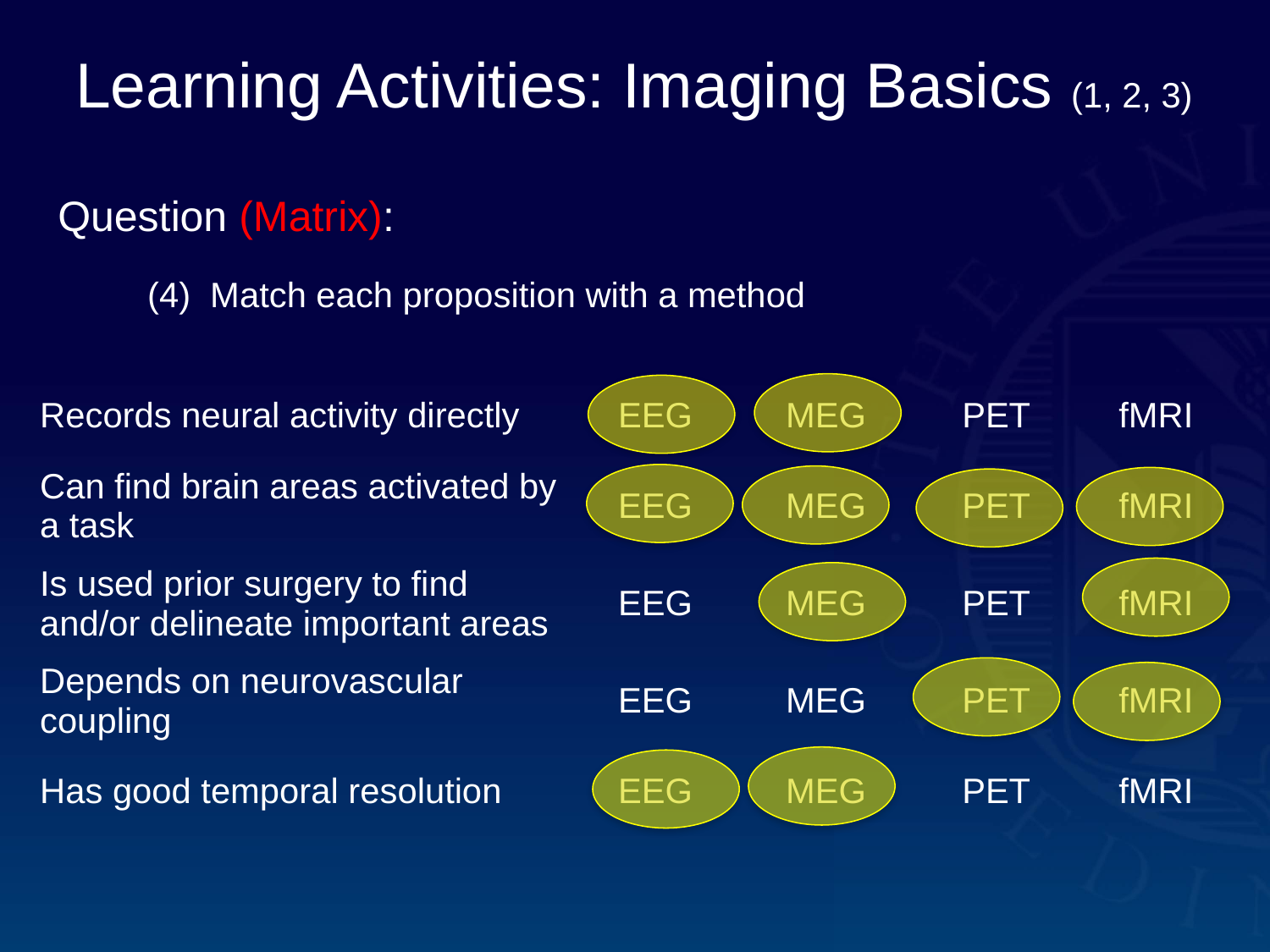

# Learning Activities: Imaging Basics (1, 2, 3)
Question (Matrix):
(4)  Match each proposition with a method
| Records neural activity directly | EEG | MEG | PET | fMRI |
| --- | --- | --- | --- | --- |
| Can find brain areas activated by a task | EEG | MEG | PET | fMRI |
| Is used prior surgery to find and/or delineate important areas | EEG | MEG | PET | fMRI |
| Depends on neurovascular coupling | EEG | MEG | PET | fMRI |
| Has good temporal resolution | EEG | MEG | PET | fMRI |